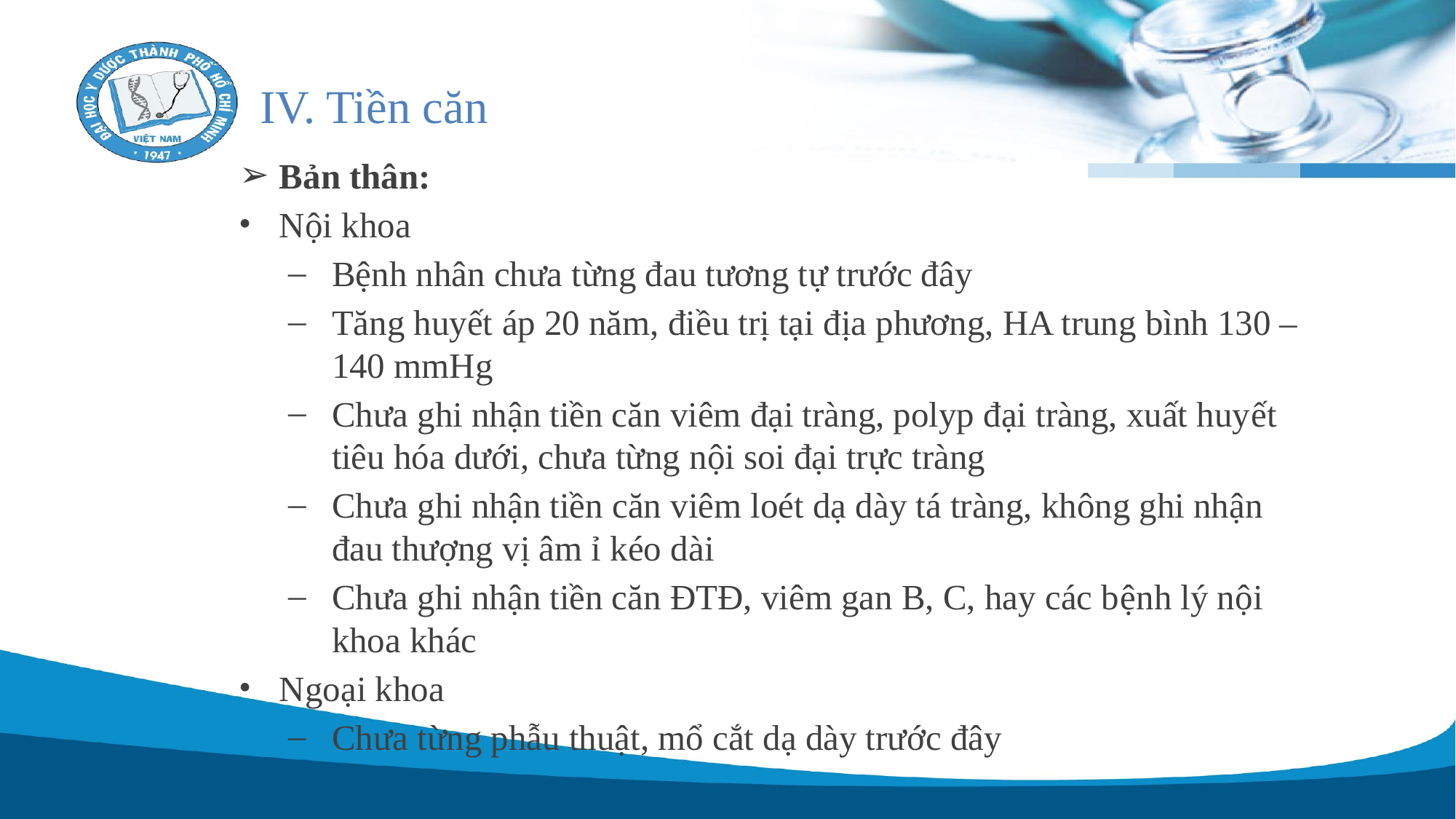

# IV. Tiền căn
Bản thân:
Nội khoa
Bệnh nhân chưa từng đau tương tự trước đây
Tăng huyết áp 20 năm, điều trị tại địa phương, HA trung bình 130 – 140 mmHg
Chưa ghi nhận tiền căn viêm đại tràng, polyp đại tràng, xuất huyết tiêu hóa dưới, chưa từng nội soi đại trực tràng
Chưa ghi nhận tiền căn viêm loét dạ dày tá tràng, không ghi nhận đau thượng vị âm ỉ kéo dài
Chưa ghi nhận tiền căn ĐTĐ, viêm gan B, C, hay các bệnh lý nội khoa khác
Ngoại khoa
Chưa từng phẫu thuật, mổ cắt dạ dày trước đây